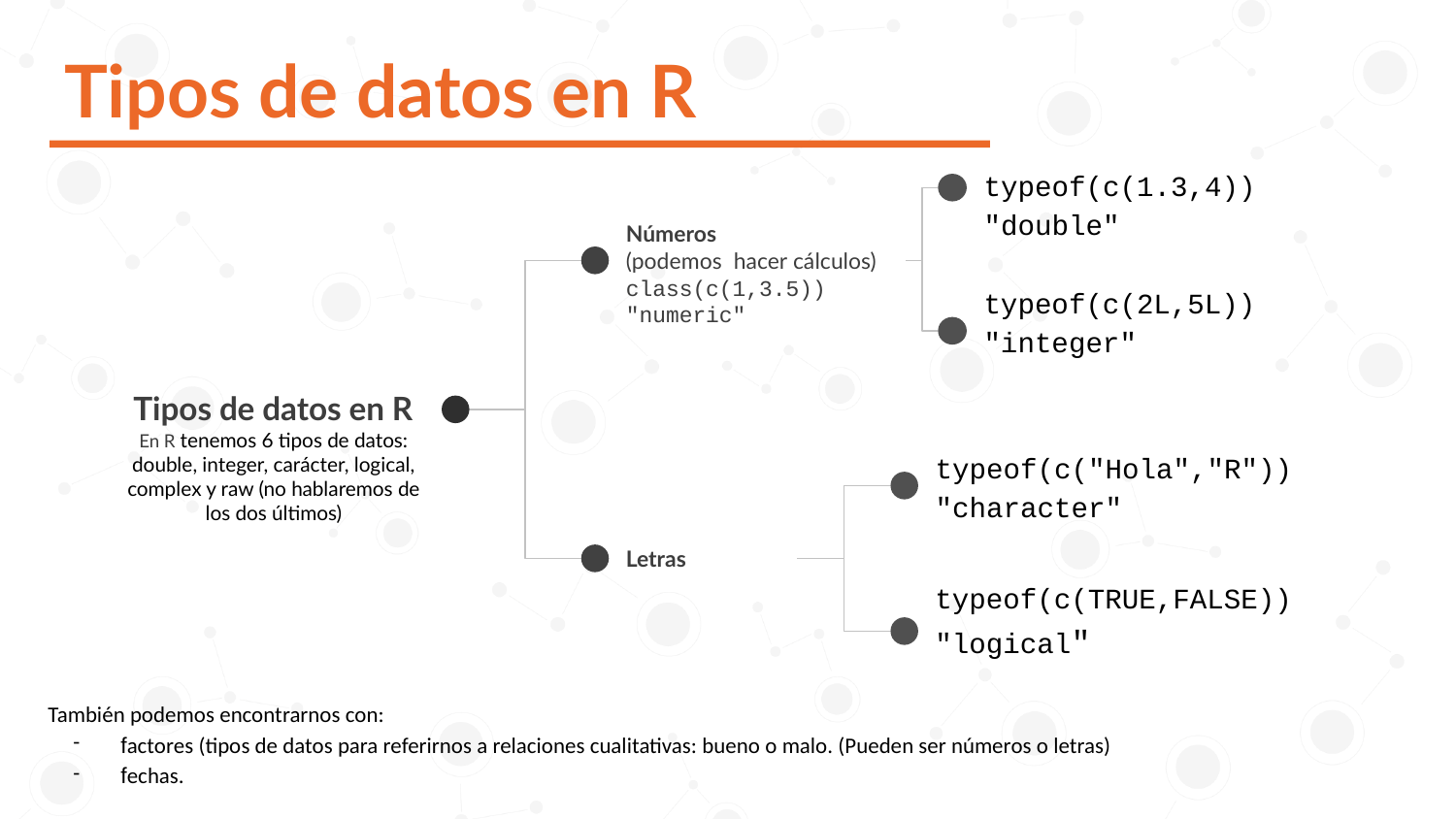

# Tipos de datos en R

typeof(c(1.3,4))
"double"

Números
(podemos  hacer cálculos)
class(c(1,3.5))
"numeric"

typeof(c(2L,5L))
"integer"

Tipos de datos en R
En R tenemos 6 tipos de datos: double, integer, carácter, logical, complex y raw (no hablaremos de los dos últimos)

typeof(c("Hola","R"))
"character"

Letras

typeof(c(TRUE,FALSE))
"logical"

También podemos encontrarnos con:
factores (tipos de datos para referirnos a relaciones cualitativas: bueno o malo. (Pueden ser números o letras)
fechas.